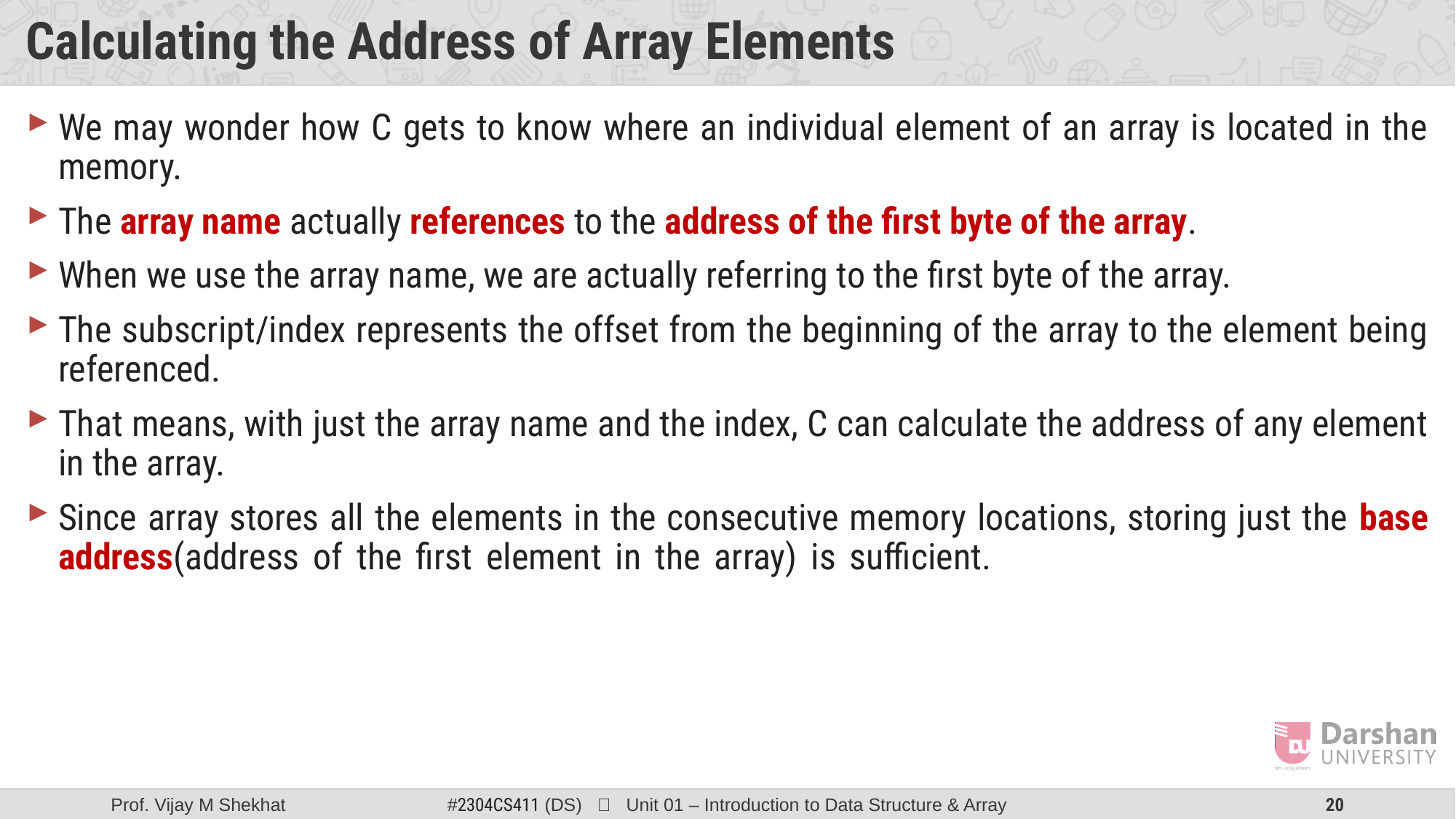

# Calculating the Address of Array Elements
We may wonder how C gets to know where an individual element of an array is located in the memory.
The array name actually references to the address of the first byte of the array.
When we use the array name, we are actually referring to the first byte of the array.
The subscript/index represents the offset from the beginning of the array to the element being referenced.
That means, with just the array name and the index, C can calculate the address of any element in the array.
Since array stores all the elements in the consecutive memory locations, storing just the base address(address of the first element in the array) is sufficient.